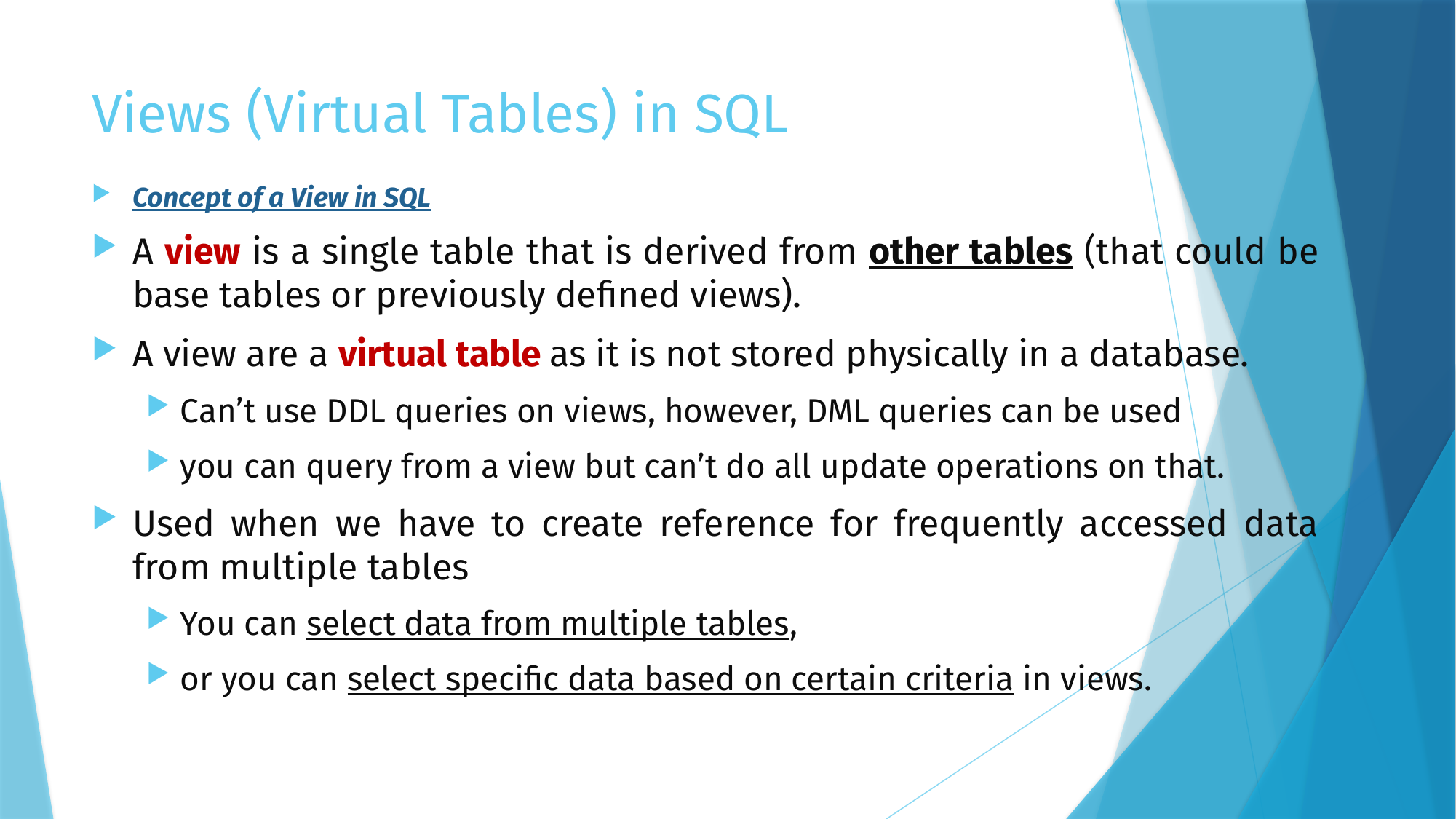

# Views (Virtual Tables) in SQL
Concept of a View in SQL
A view is a single table that is derived from other tables (that could be base tables or previously defined views).
A view are a virtual table as it is not stored physically in a database.
Can’t use DDL queries on views, however, DML queries can be used
you can query from a view but can’t do all update operations on that.
Used when we have to create reference for frequently accessed data from multiple tables
You can select data from multiple tables,
or you can select specific data based on certain criteria in views.